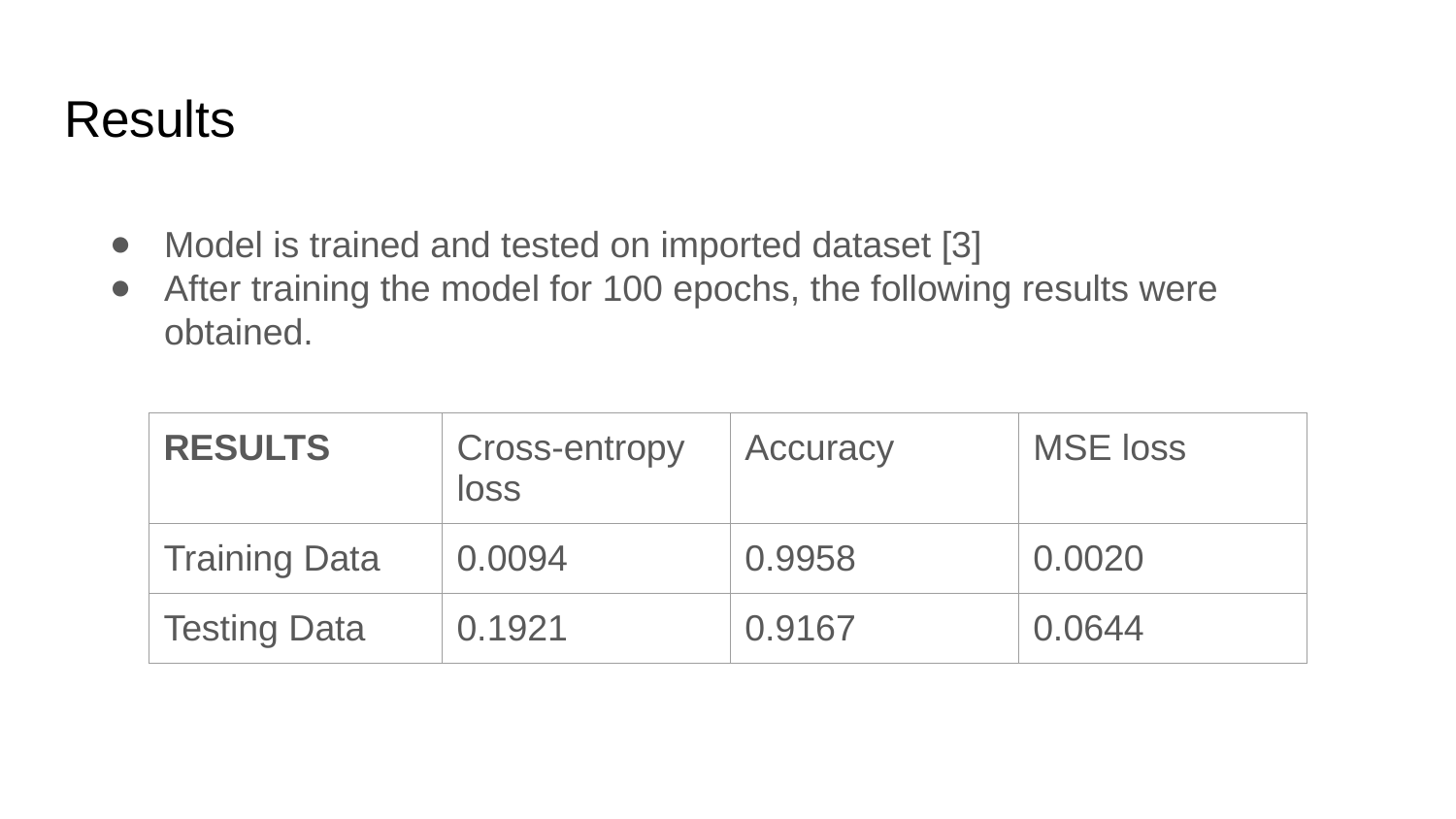

# Results
Model is trained and tested on imported dataset [3]
After training the model for 100 epochs, the following results were obtained.
| RESULTS | Cross-entropy loss | Accuracy | MSE loss |
| --- | --- | --- | --- |
| Training Data | 0.0094 | 0.9958 | 0.0020 |
| Testing Data | 0.1921 | 0.9167 | 0.0644 |